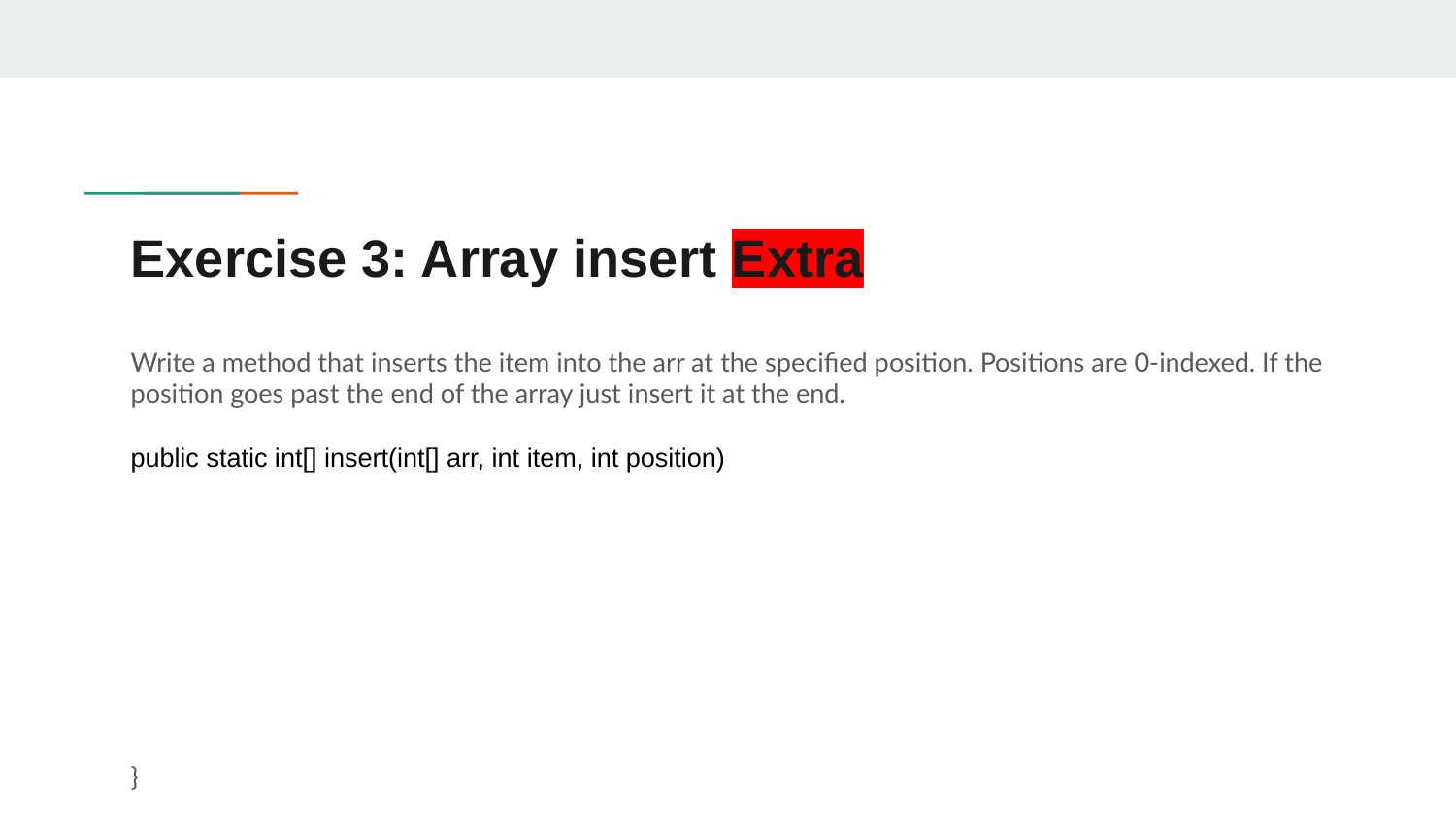

# Exercise 3: Array insert Extra
Write a method that inserts the item into the arr at the specified position. Positions are 0-indexed. If the position goes past the end of the array just insert it at the end.
public static int[] insert(int[] arr, int item, int position)

}